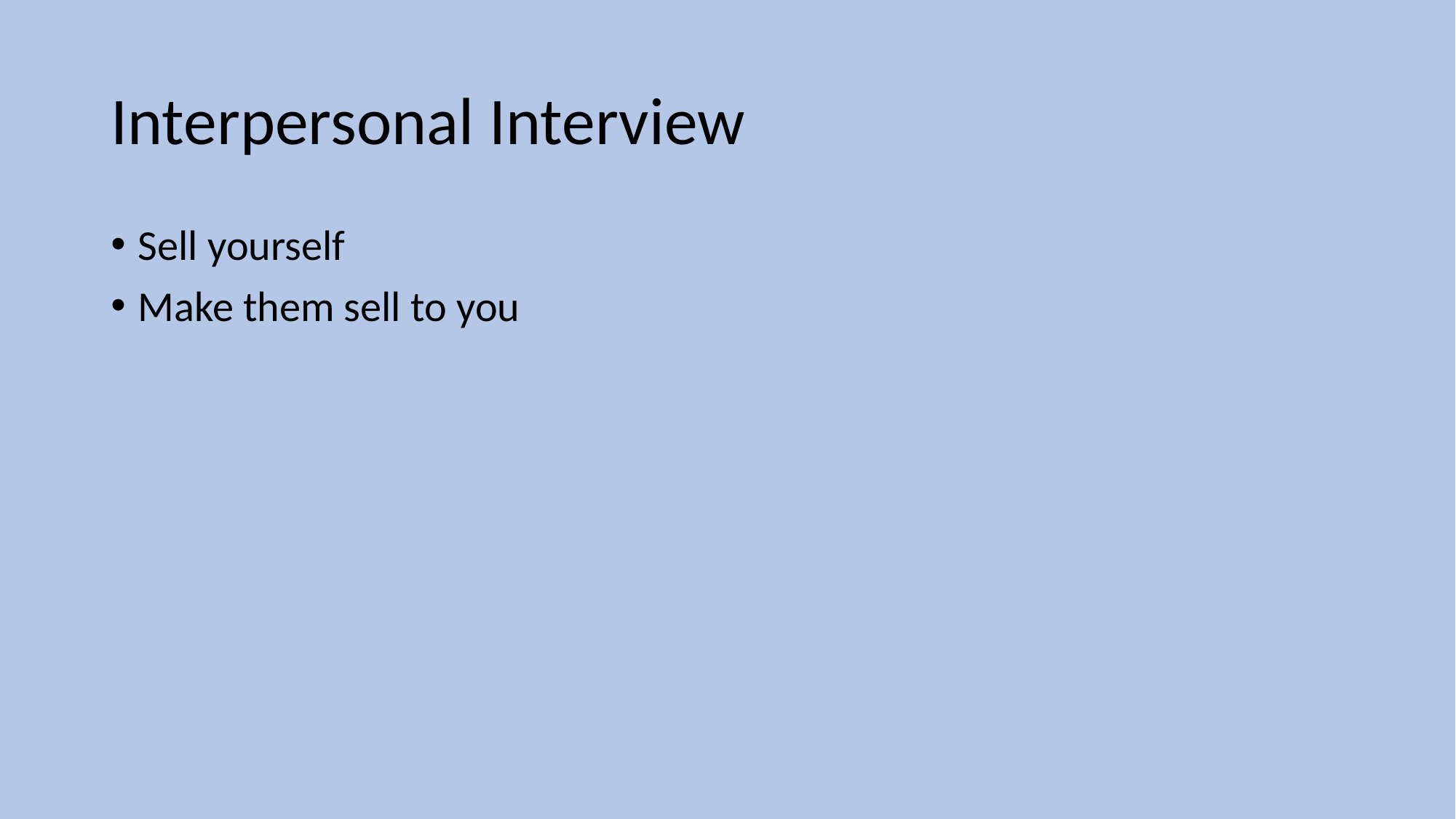

# Interpersonal Interview
Sell yourself
Make them sell to you